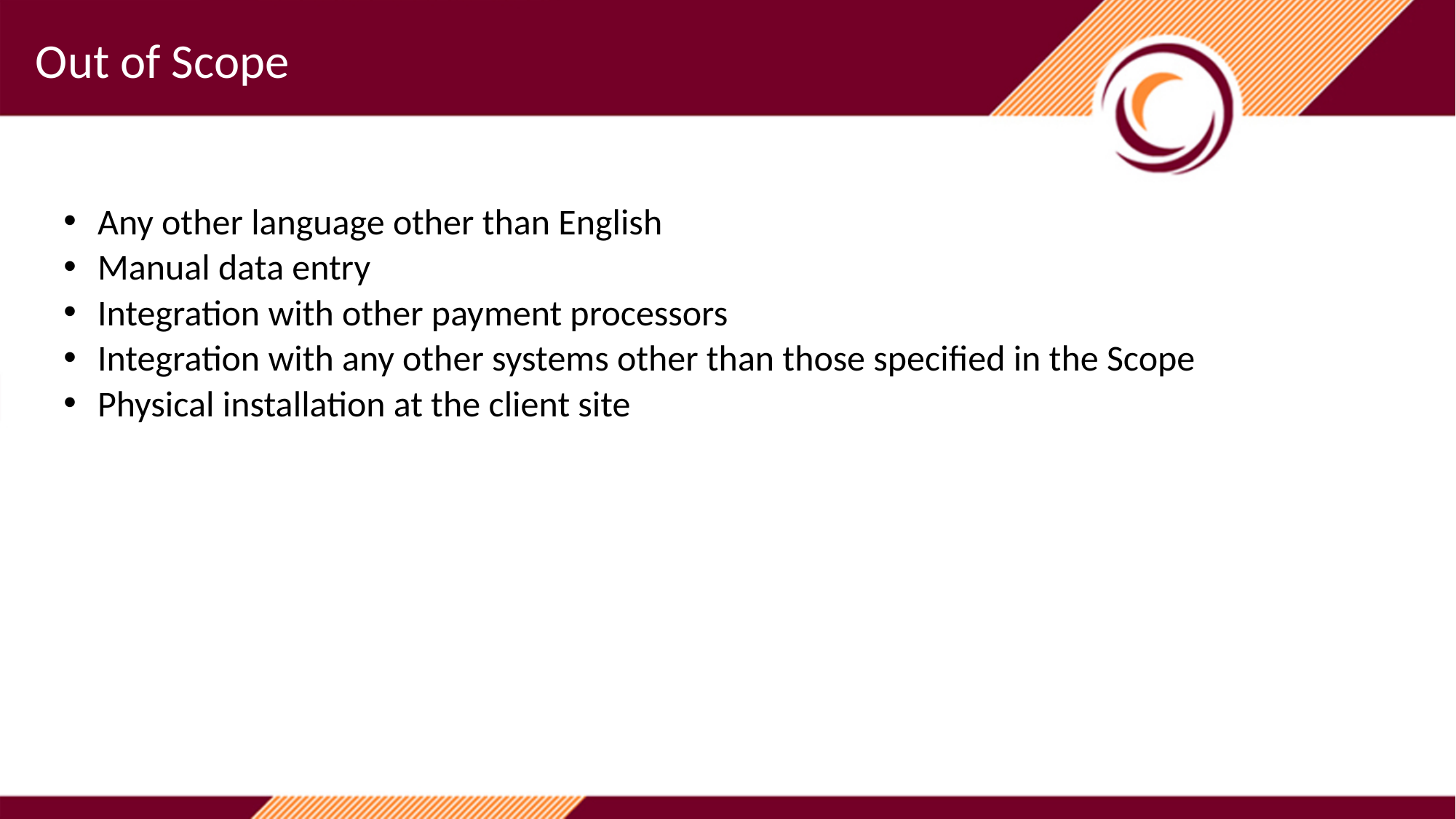

Out of Scope
Any other language other than English
Manual data entry
Integration with other payment processors
Integration with any other systems other than those specified in the Scope
Physical installation at the client site